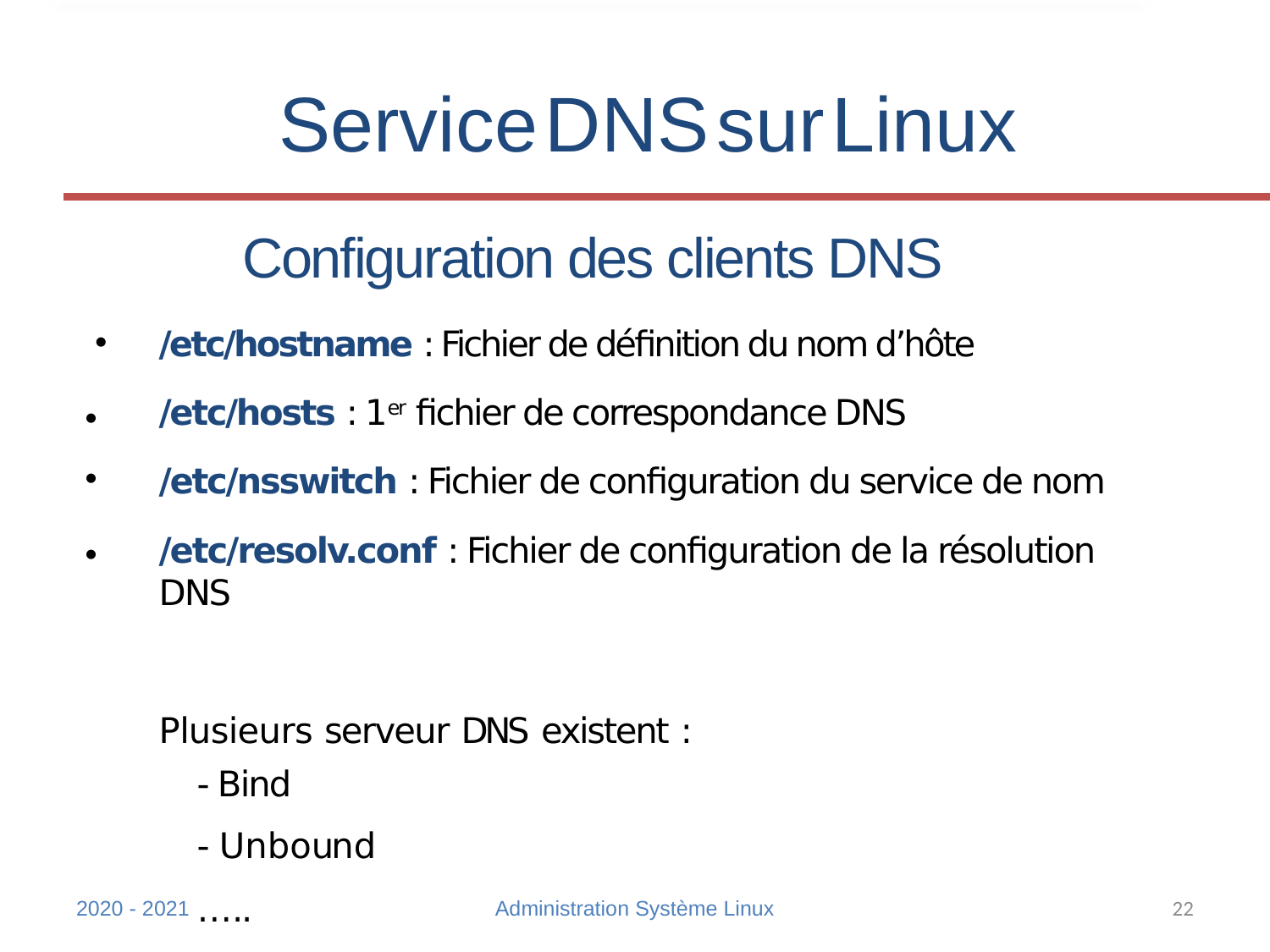

Service DNS sur Linux
Configuration des clients DNS
/etc/hostname : Fichier de définition du nom d’hôte
/etc/hosts : 1er fichier de correspondance DNS
/etc/nsswitch : Fichier de configuration du service de nom
/etc/resolv.conf : Fichier de configuration de la résolution DNS

Plusieurs serveur DNS existent :
●
●
●
●
- Bind
- Unbound
…..
2020 - 2021
Administration Système Linux
22